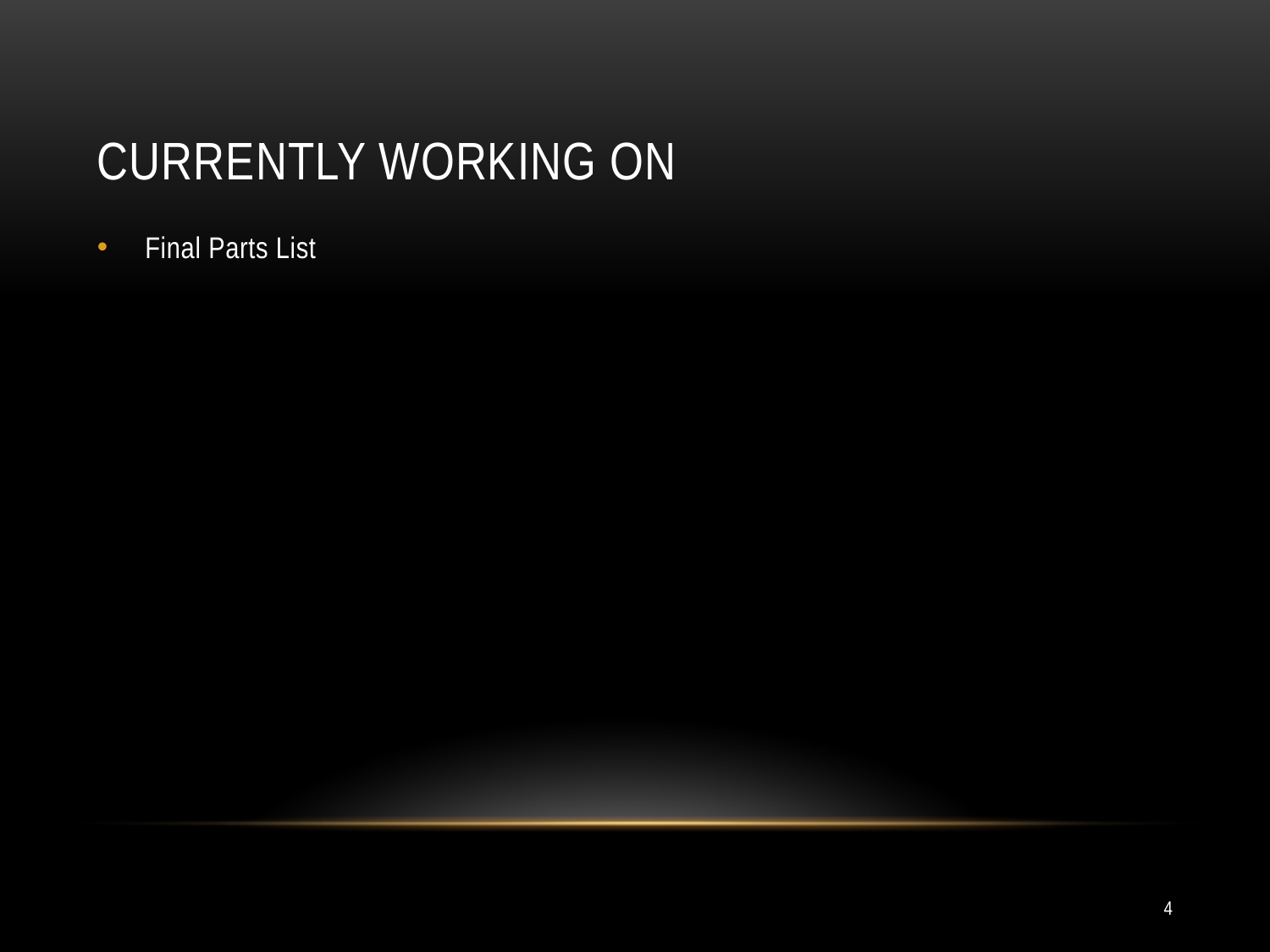

# Currently Working On
Final Parts List
4